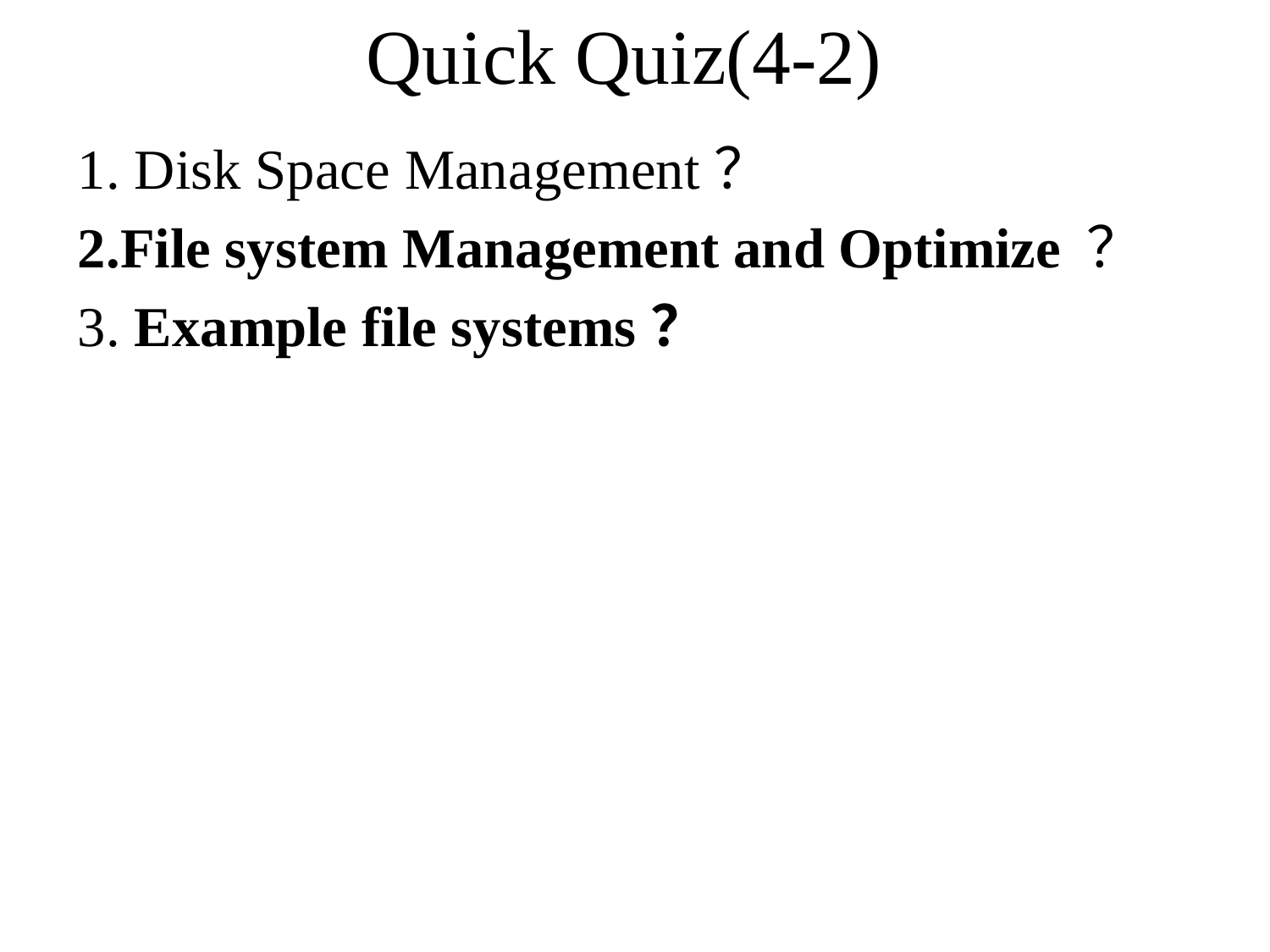

# Quick Quiz(4-2)
1. Disk Space Management？
2.File system Management and Optimize ？
3. Example file systems？